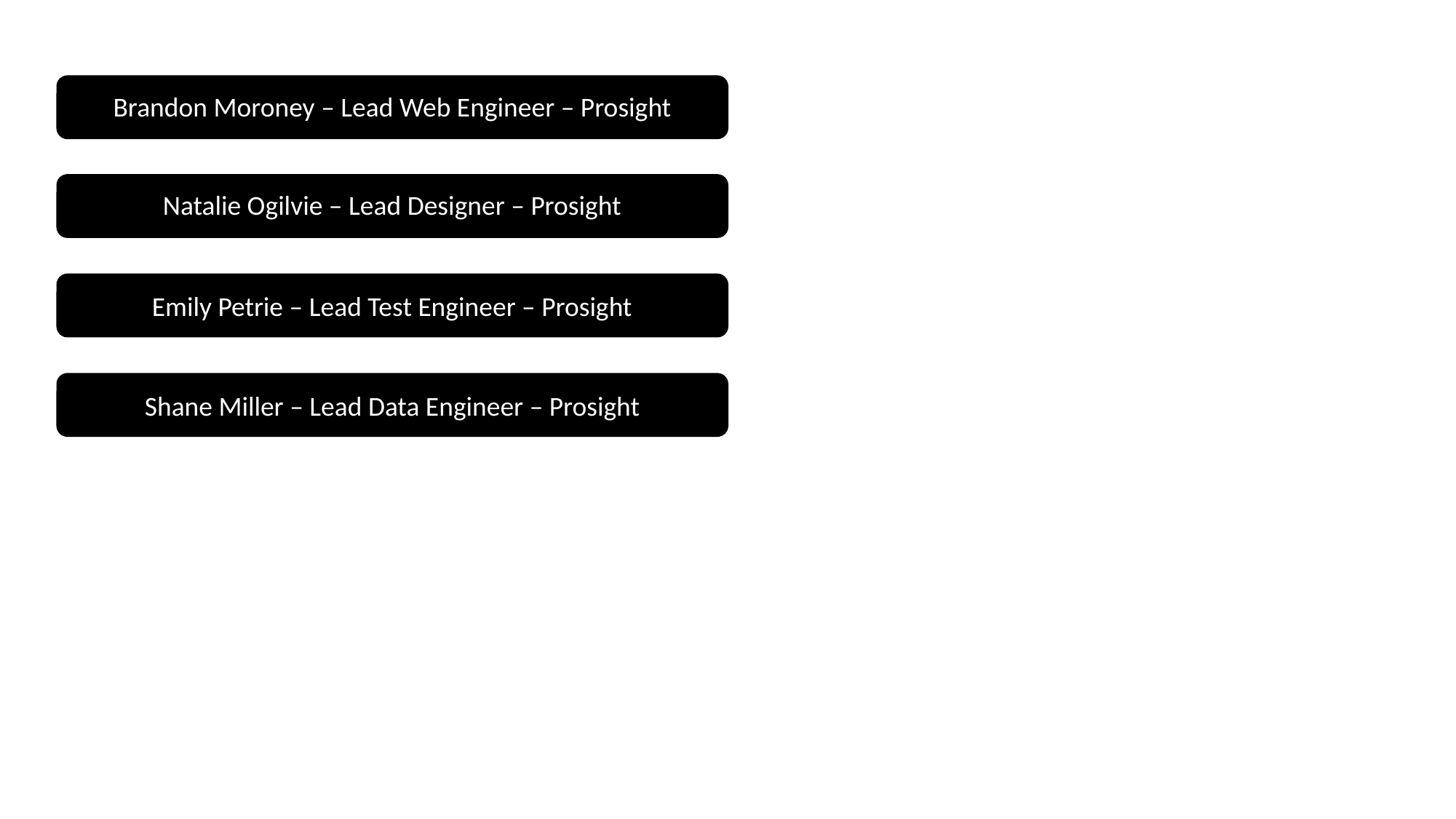

Brandon Moroney – Lead Web Engineer – Prosight

Natalie Ogilvie – Lead Designer – Prosight

Emily Petrie – Lead Test Engineer – Prosight

Shane Miller – Lead Data Engineer – Prosight